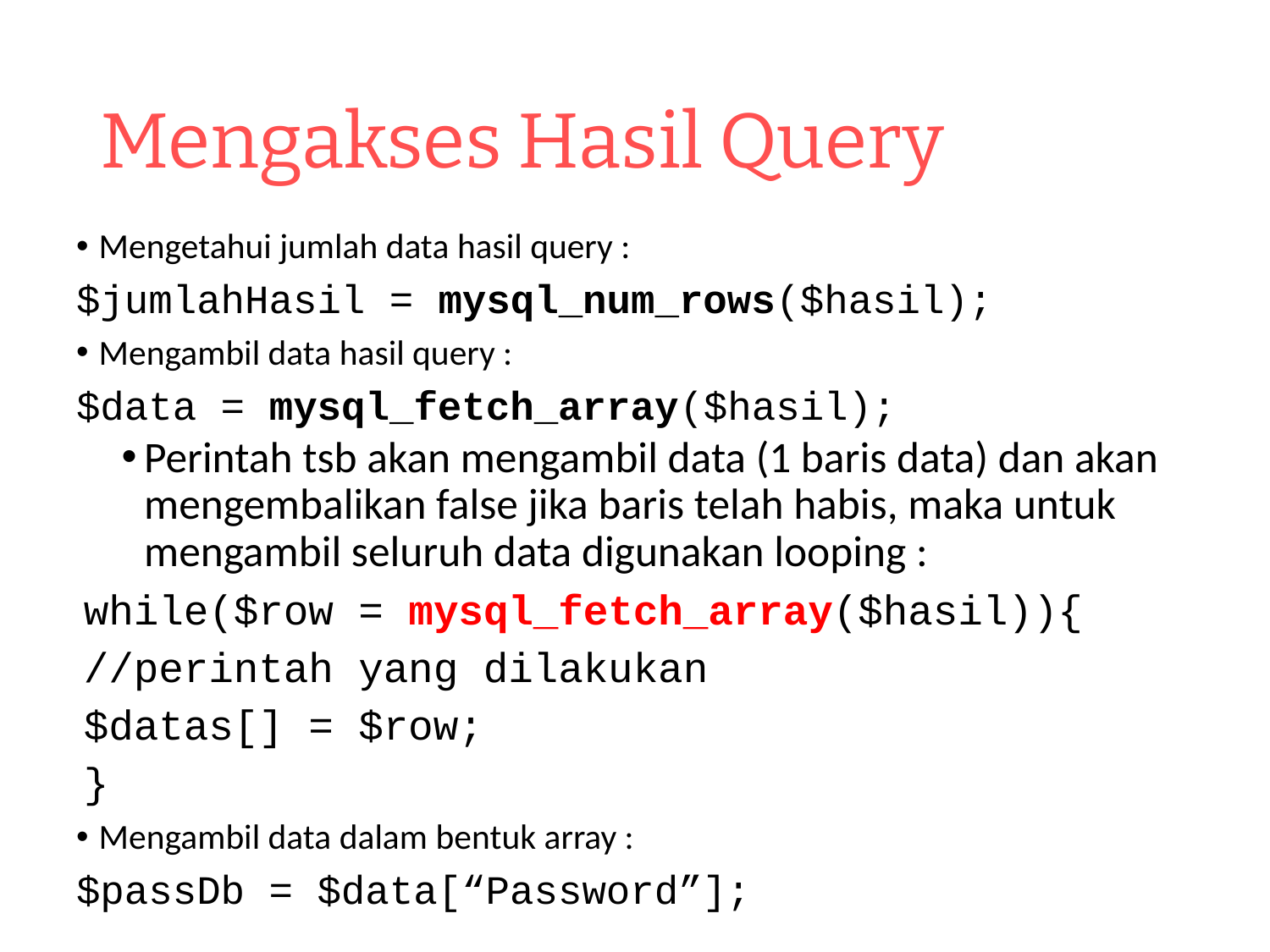

# Mengakses Hasil Query
Mengetahui jumlah data hasil query :
$jumlahHasil = mysql_num_rows($hasil);
Mengambil data hasil query :
$data = mysql_fetch_array($hasil);
Perintah tsb akan mengambil data (1 baris data) dan akan mengembalikan false jika baris telah habis, maka untuk mengambil seluruh data digunakan looping :
while($row = mysql_fetch_array($hasil))‏{
	//perintah yang dilakukan
	$datas[] = $row;
}
Mengambil data dalam bentuk array :
$passDb = $data[“Password”];